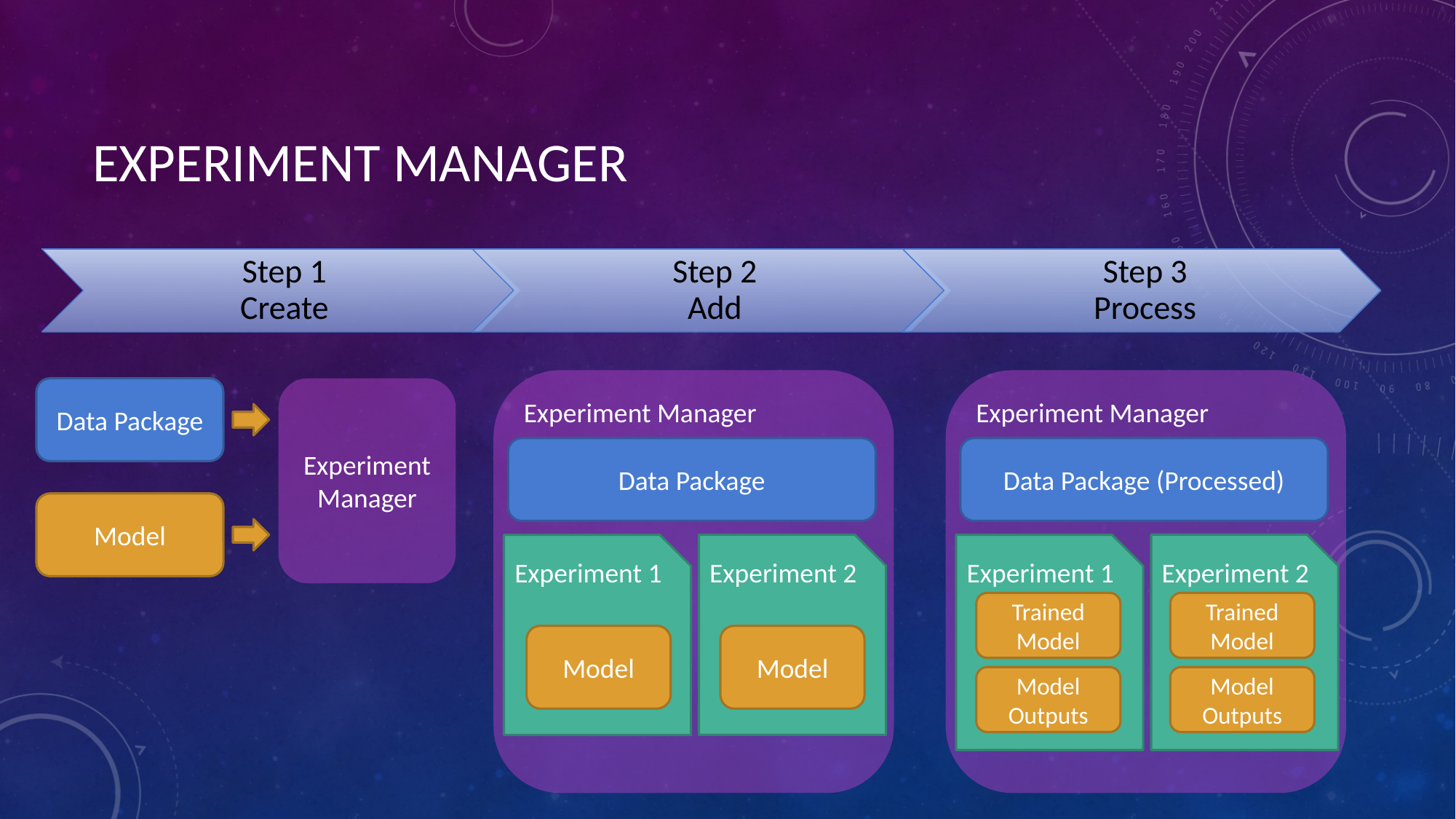

# Experiment Manager
Step 1
Create
Step 2
Add
Step 3
Process
Experiment Manager
Experiment Manager
Data Package
Experiment Manager

Data Package
Data Package (Processed)
Model

Experiment 2
Experiment 2
Experiment 1
Experiment 1
Trained Model
Trained Model
Model
Model
Model Outputs
Model Outputs